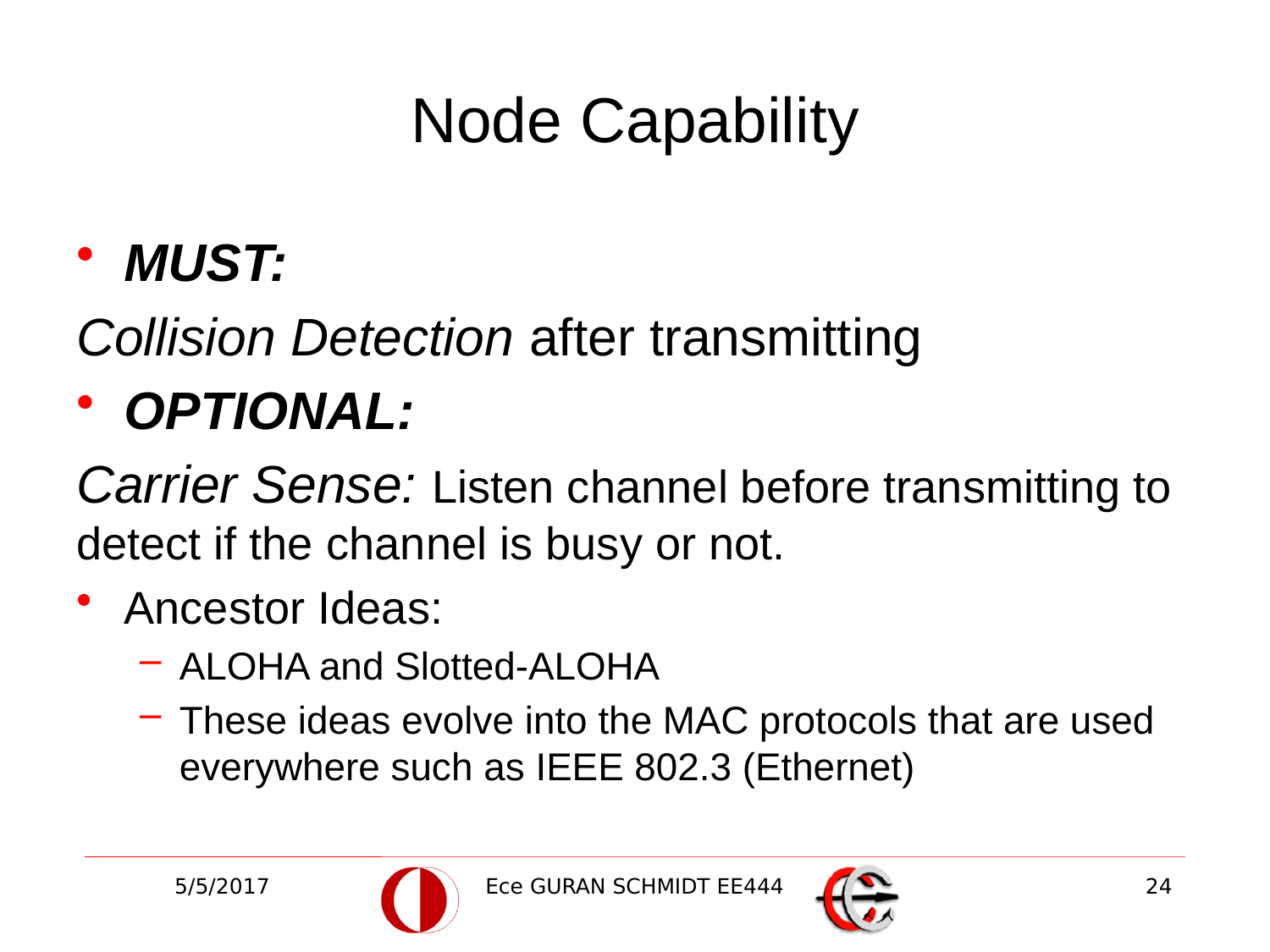

# Node Capability
MUST:
Collision Detection after transmitting
OPTIONAL:
Carrier Sense: Listen channel before transmitting to detect if the channel is busy or not.
Ancestor Ideas:
ALOHA and Slotted-ALOHA
These ideas evolve into the MAC protocols that are used everywhere such as IEEE 802.3 (Ethernet)

5/5/2017
Ece GURAN SCHMIDT EE444
24